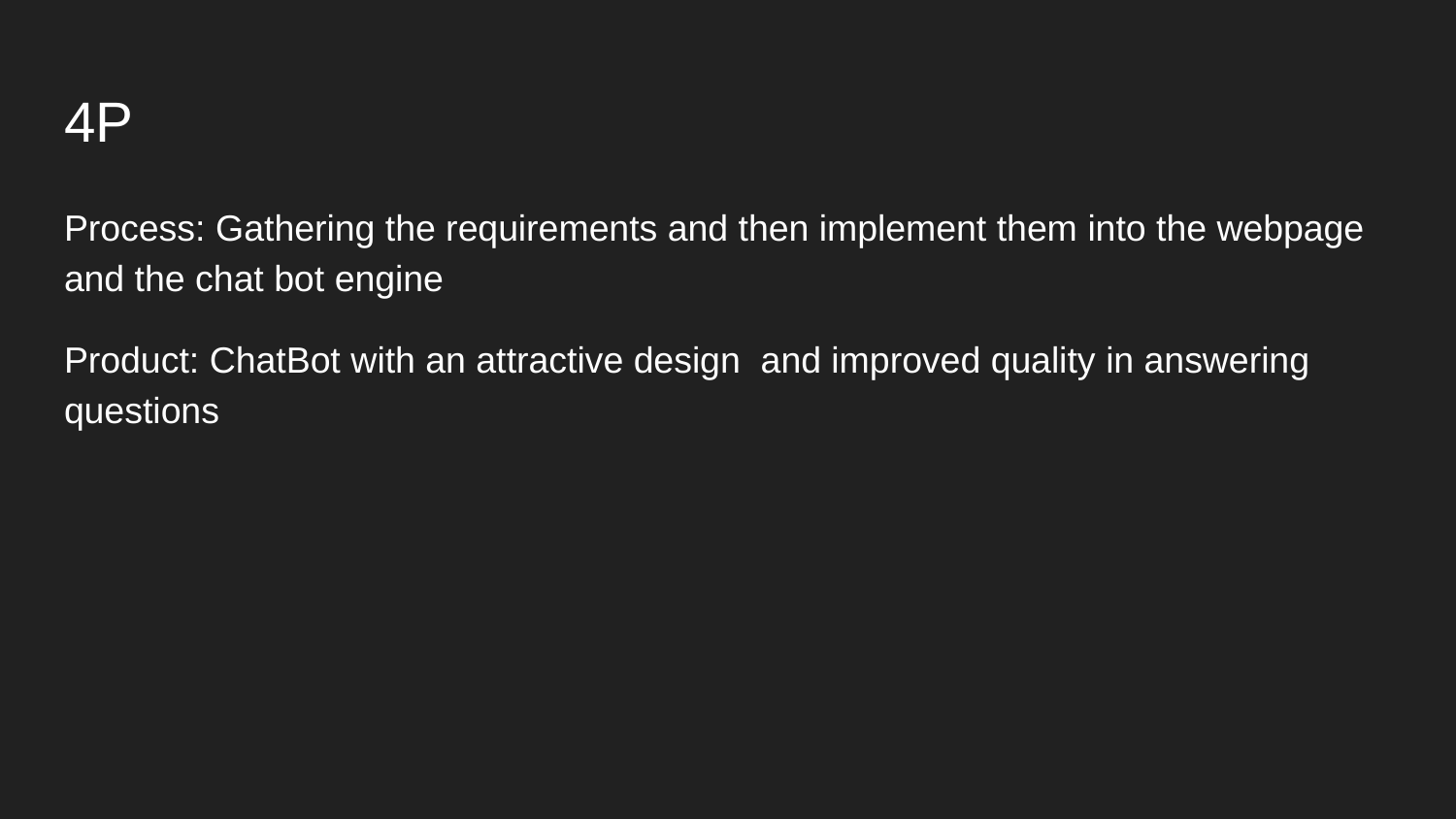

# 4P
Process: Gathering the requirements and then implement them into the webpage and the chat bot engine
Product: ChatBot with an attractive design  and improved quality in answering questions